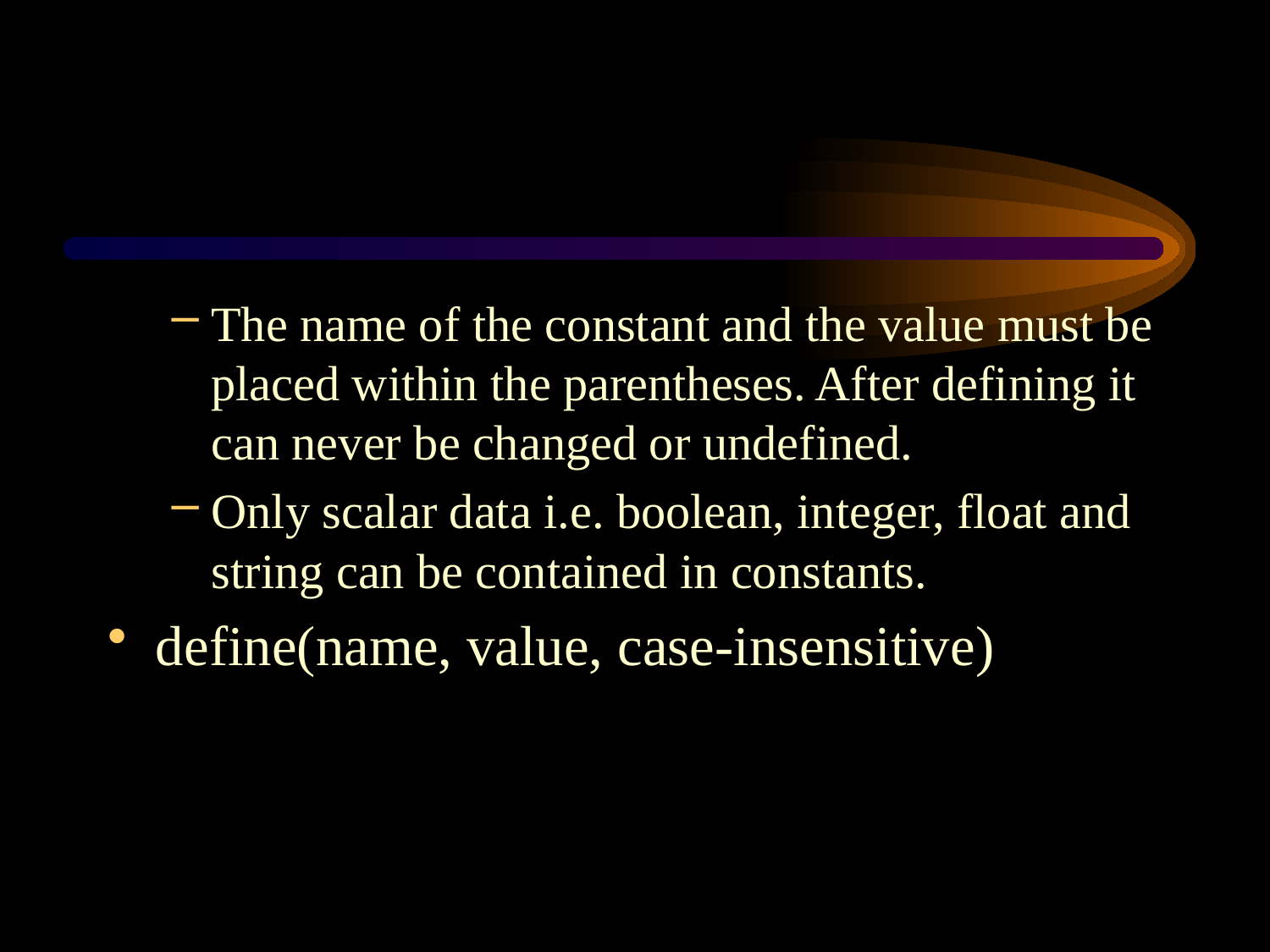

The name of the constant and the value must be placed within the parentheses. After defining it can never be changed or undefined.
Only scalar data i.e. boolean, integer, float and string can be contained in constants.
define(name, value, case-insensitive)